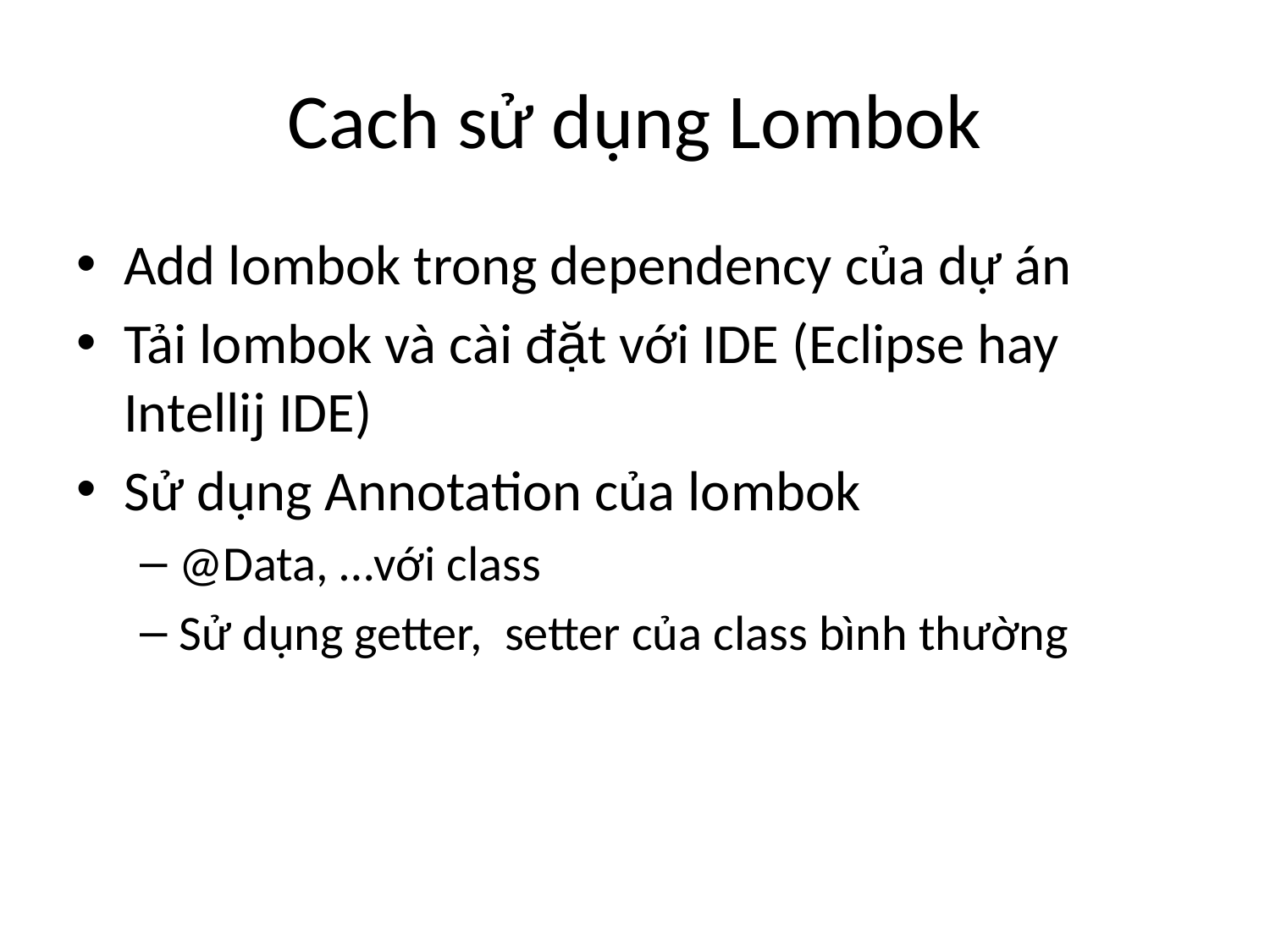

# Cach sử dụng Lombok
Add lombok trong dependency của dự án
Tải lombok và cài đặt với IDE (Eclipse hay Intellij IDE)
Sử dụng Annotation của lombok
@Data, …với class
Sử dụng getter,  setter của class bình thường